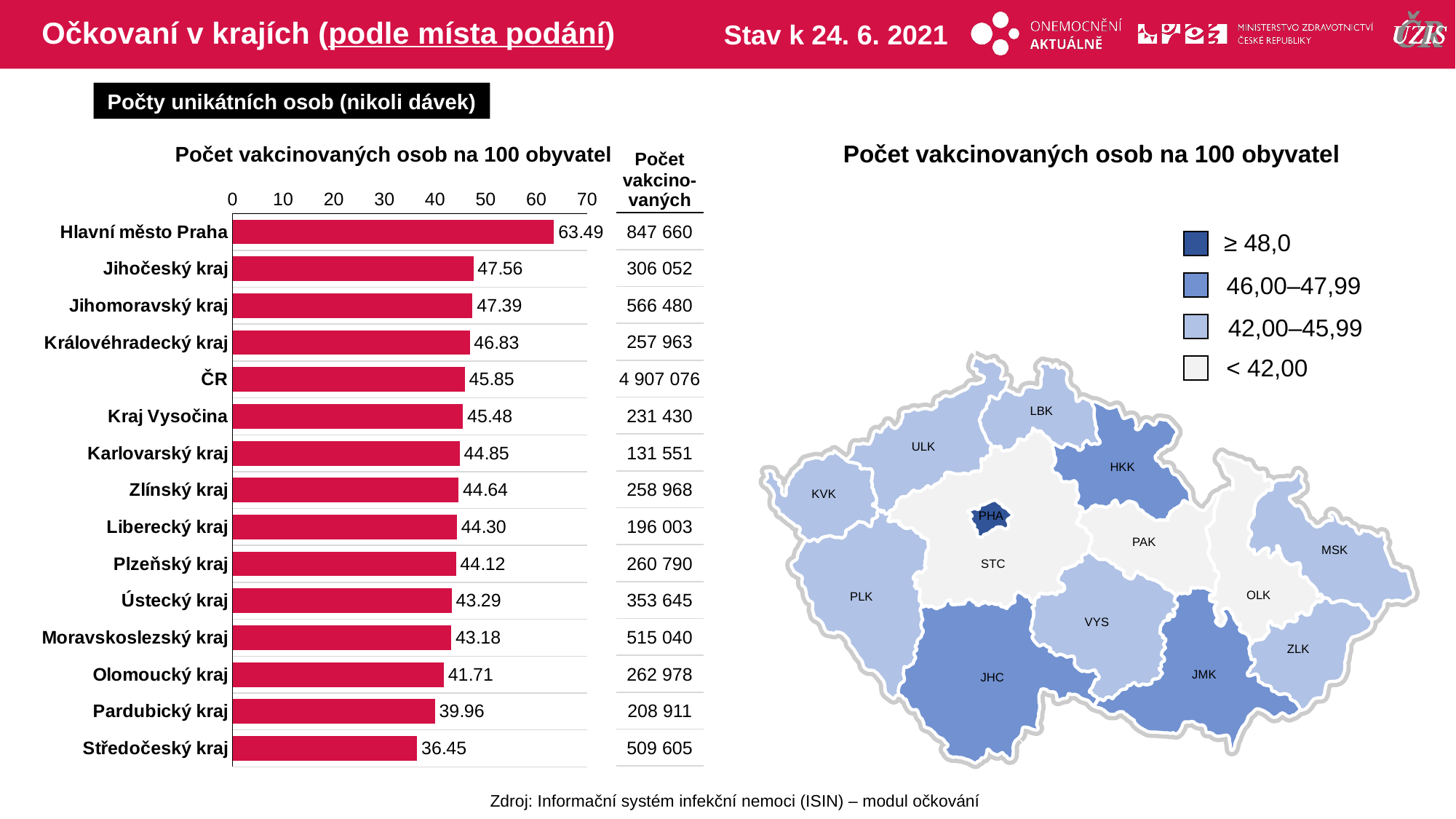

# Očkovaní v krajích (podle místa podání)
Stav k 24. 6. 2021
Počty unikátních osob (nikoli dávek)
Počet vakcinovaných osob na 100 obyvatel
Počet vakcinovaných osob na 100 obyvatel
| Počet vakcino-vaných |
| --- |
| 847 660 |
| 306 052 |
| 566 480 |
| 257 963 |
| 4 907 076 |
| 231 430 |
| 131 551 |
| 258 968 |
| 196 003 |
| 260 790 |
| 353 645 |
| 515 040 |
| 262 978 |
| 208 911 |
| 509 605 |

### Chart

| Category | počet na 1000 |
|---|---|
| Hlavní město Praha | 63.49113614 |
| Jihočeský kraj | 47.55675929 |
| Jihomoravský kraj | 47.39121596 |
| Královéhradecký kraj | 46.83398602 |
| ČR | 45.85290835 |
| Kraj Vysočina | 45.48080778 |
| Karlovarský kraj | 44.85034656 |
| Zlínský kraj | 44.64049617 |
| Liberecký kraj | 44.29686582 |
| Plzeňský kraj | 44.12384251 |
| Ústecký kraj | 43.28558979 |
| Moravskoslezský kraj | 43.17784369 |
| Olomoucký kraj | 41.70798164 |
| Pardubický kraj | 39.95574307 |
| Středočeský kraj | 36.45251027 |
≥ 48,0

46,00–47,99

42,00–45,99

< 42,00

LBK

ULK

HKK

KVK

PHA

PAK
MSK

STC
OLK

PLK

VYS
ZLK
JMK
JHC
Zdroj: Informační systém infekční nemoci (ISIN) – modul očkování